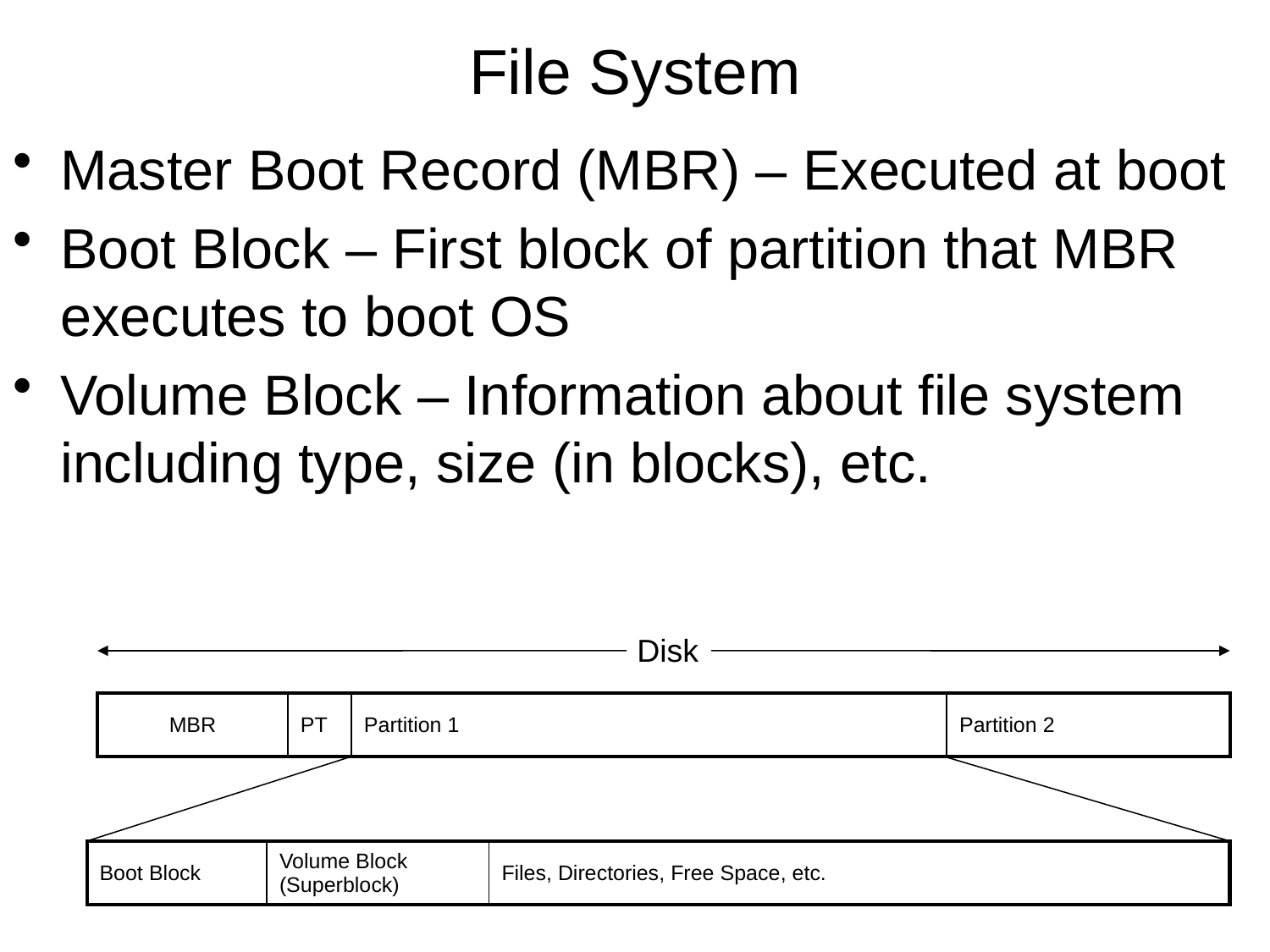

# File System
Master Boot Record (MBR) – Executed at boot
Boot Block – First block of partition that MBR executes to boot OS
Volume Block – Information about file system including type, size (in blocks), etc.

Disk

| MBR | PT | Partition 1 | Partition 2 |
| --- | --- | --- | --- |

| Boot Block | Volume Block (Superblock) | Files, Directories, Free Space, etc. |
| --- | --- | --- |